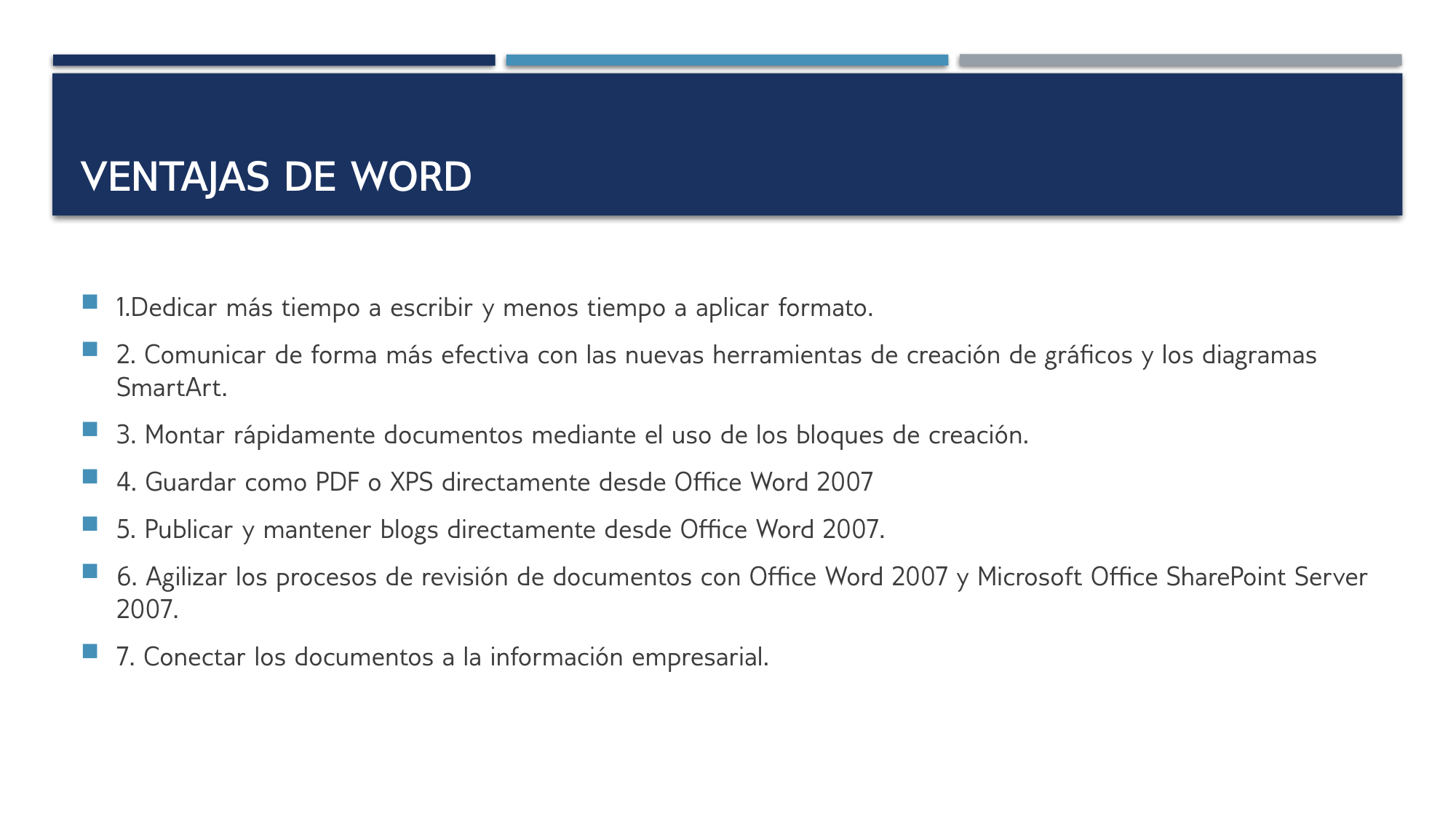

# VENTAJAS DE WORD
1.Dedicar más tiempo a escribir y menos tiempo a aplicar formato.
2. Comunicar de forma más efectiva con las nuevas herramientas de creación de gráficos y los diagramas SmartArt.
3. Montar rápidamente documentos mediante el uso de los bloques de creación.
4. Guardar como PDF o XPS directamente desde Office Word 2007
5. Publicar y mantener blogs directamente desde Office Word 2007.
6. Agilizar los procesos de revisión de documentos con Office Word 2007 y Microsoft Office SharePoint Server 2007.
7. Conectar los documentos a la información empresarial.